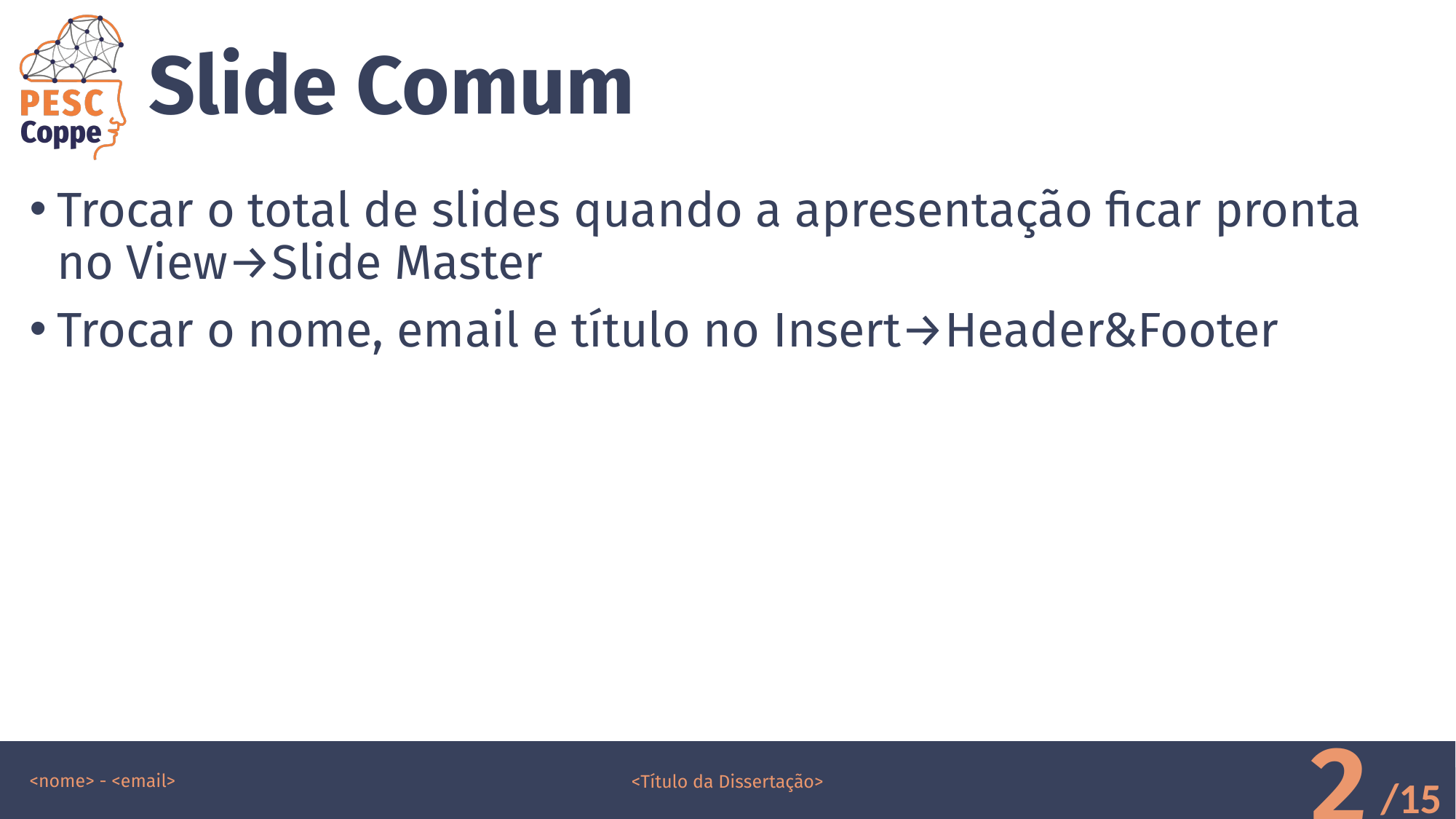

# Slide Comum
Trocar o total de slides quando a apresentação ficar pronta no View→Slide Master
Trocar o nome, email e título no Insert→Header&Footer
<nome> - <email>
2
<Título da Dissertação>